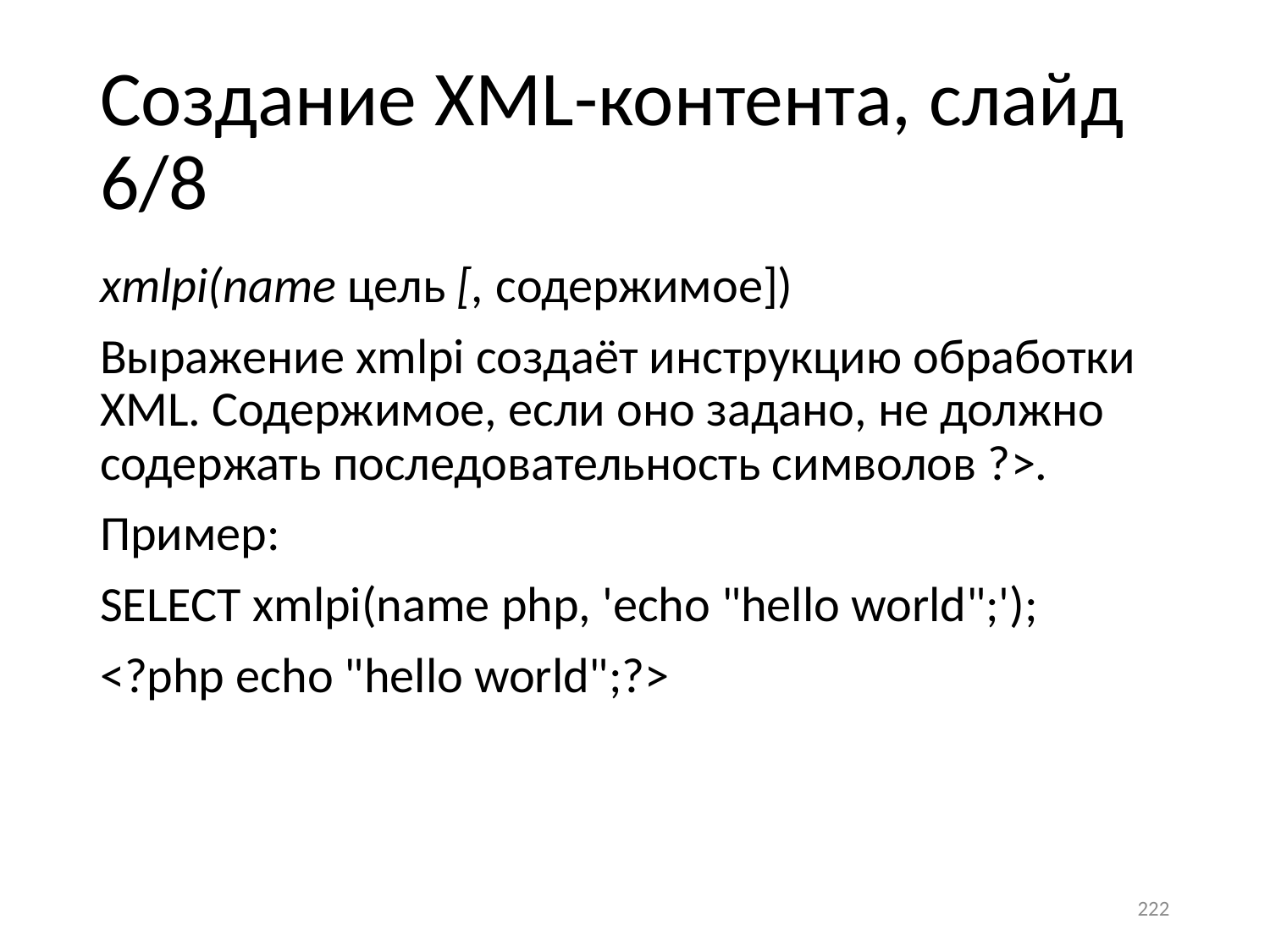

# Создание XML-контента, слайд 6/8
xmlpi(name цель [, содержимое])
Выражение xmlpi создаёт инструкцию обработки XML. Содержимое, если оно задано, не должно содержать последовательность символов ?>.
Пример:
SELECT xmlpi(name php, 'echo "hello world";');
<?php echo "hello world";?>
222